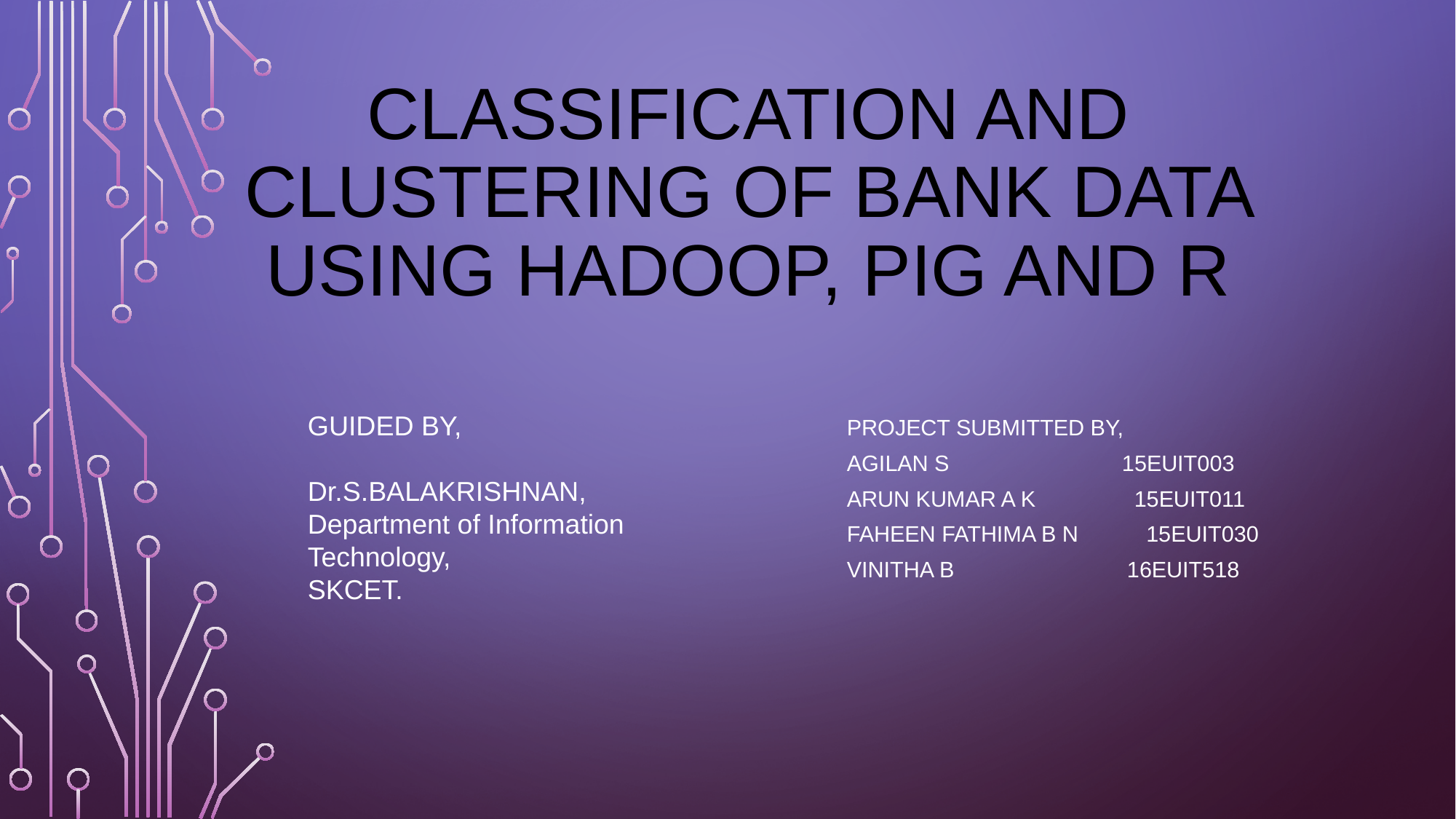

# Classification and clustering of bank data using Hadoop, pig and r
GUIDED BY,

Dr.S.BALAKRISHNAN,
Department of Information Technology,
SKCET.
PROJECT SUBMITTED BY,
AGILAN S                            15EUIT003
ARUN KUMAR A K                15EUIT011
FAHEEN FATHIMA B N           15EUIT030
VINITHA B                            16EUIT518